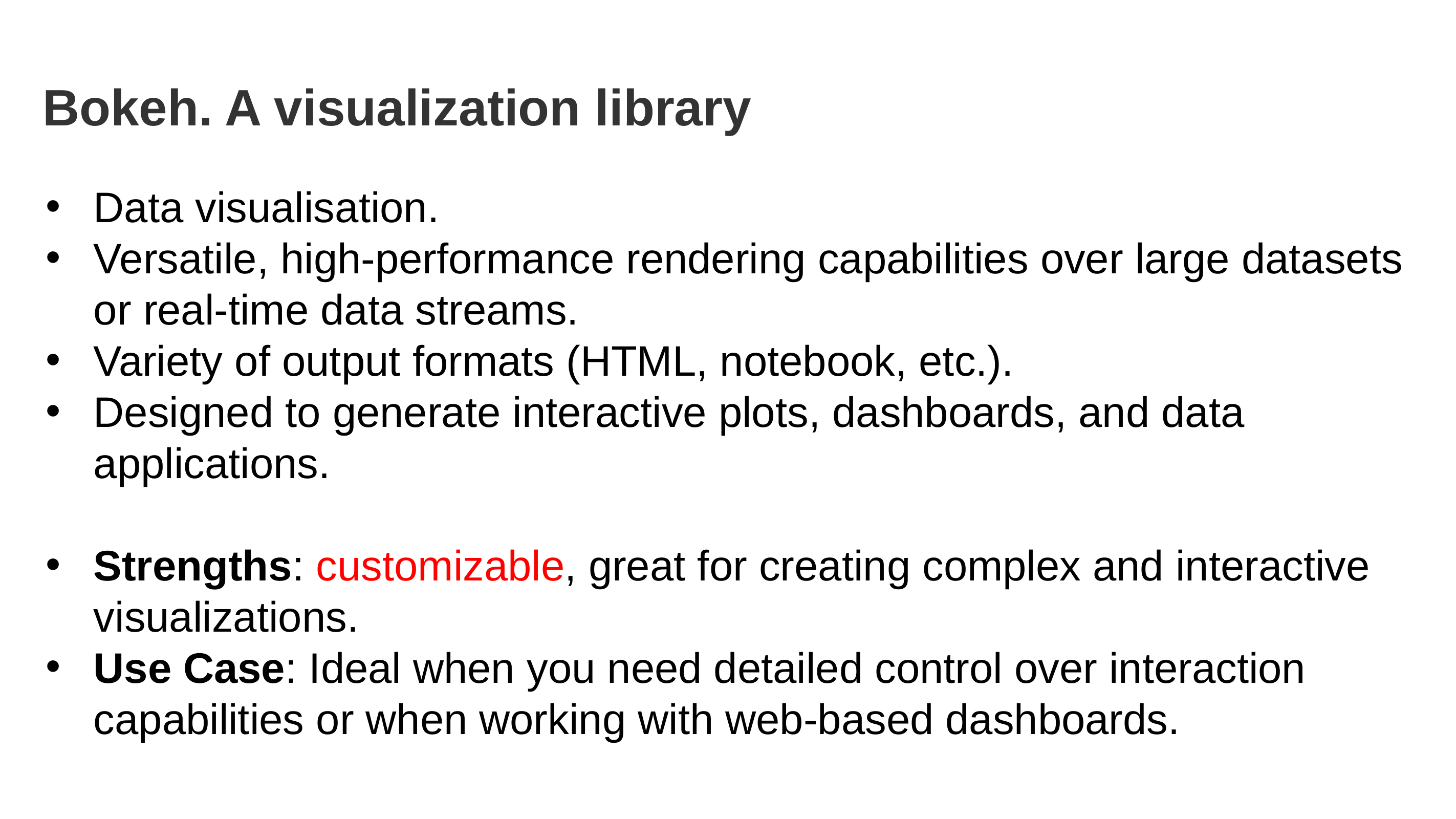

# Bokeh. A visualization library
Data visualisation.
Versatile, high-performance rendering capabilities over large datasets or real-time data streams.
Variety of output formats (HTML, notebook, etc.).
Designed to generate interactive plots, dashboards, and data applications.

Strengths: customizable, great for creating complex and interactive visualizations.
Use Case: Ideal when you need detailed control over interaction capabilities or when working with web-based dashboards.